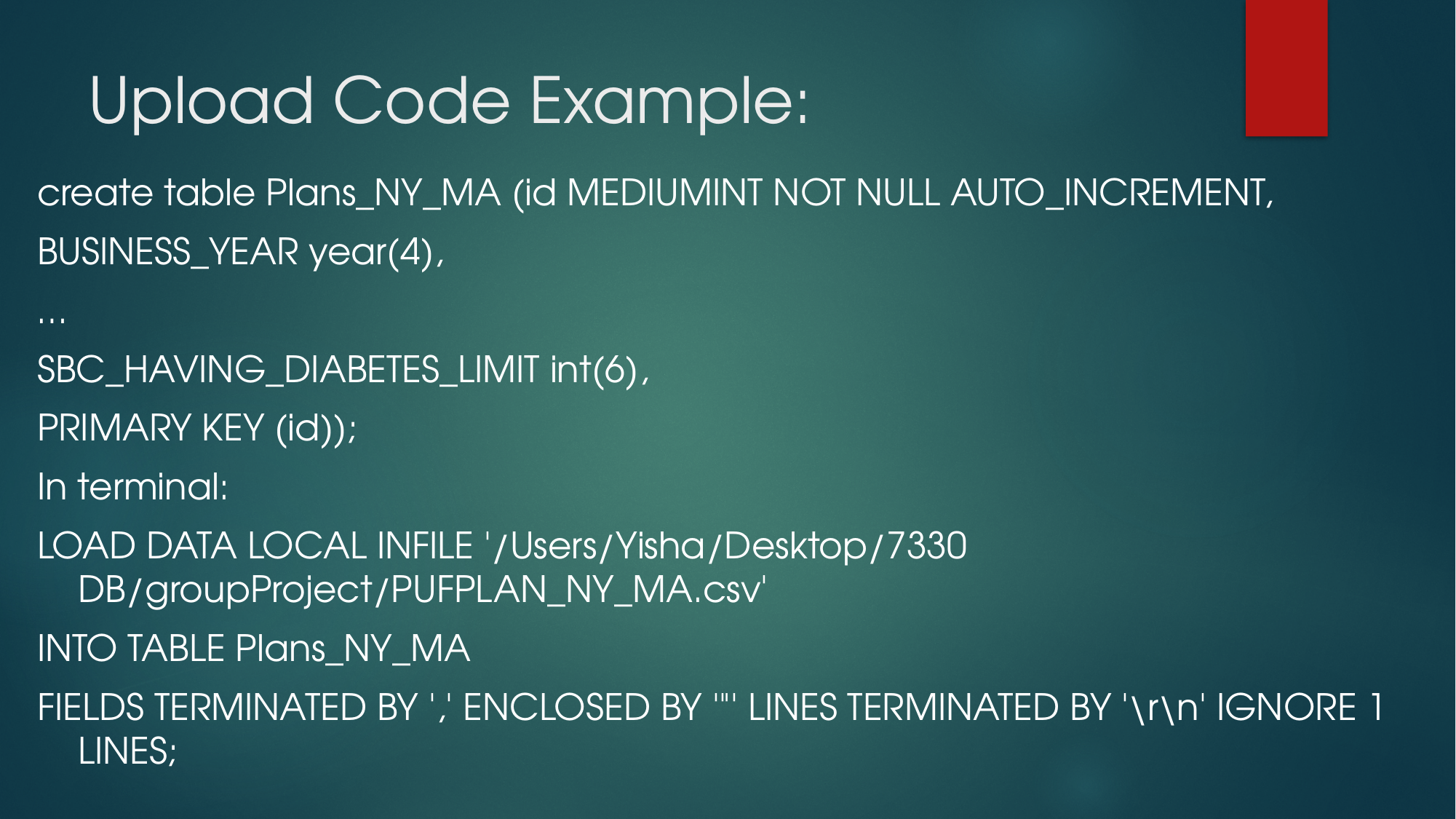

# Upload Code Example:
create table Plans_NY_MA (id MEDIUMINT NOT NULL AUTO_INCREMENT,
BUSINESS_YEAR year(4),
…
SBC_HAVING_DIABETES_LIMIT int(6),
PRIMARY KEY (id));
In terminal:
LOAD DATA LOCAL INFILE '/Users/Yisha/Desktop/7330 DB/groupProject/PUFPLAN_NY_MA.csv'
INTO TABLE Plans_NY_MA
FIELDS TERMINATED BY ',' ENCLOSED BY '"' LINES TERMINATED BY '\r\n' IGNORE 1 LINES;